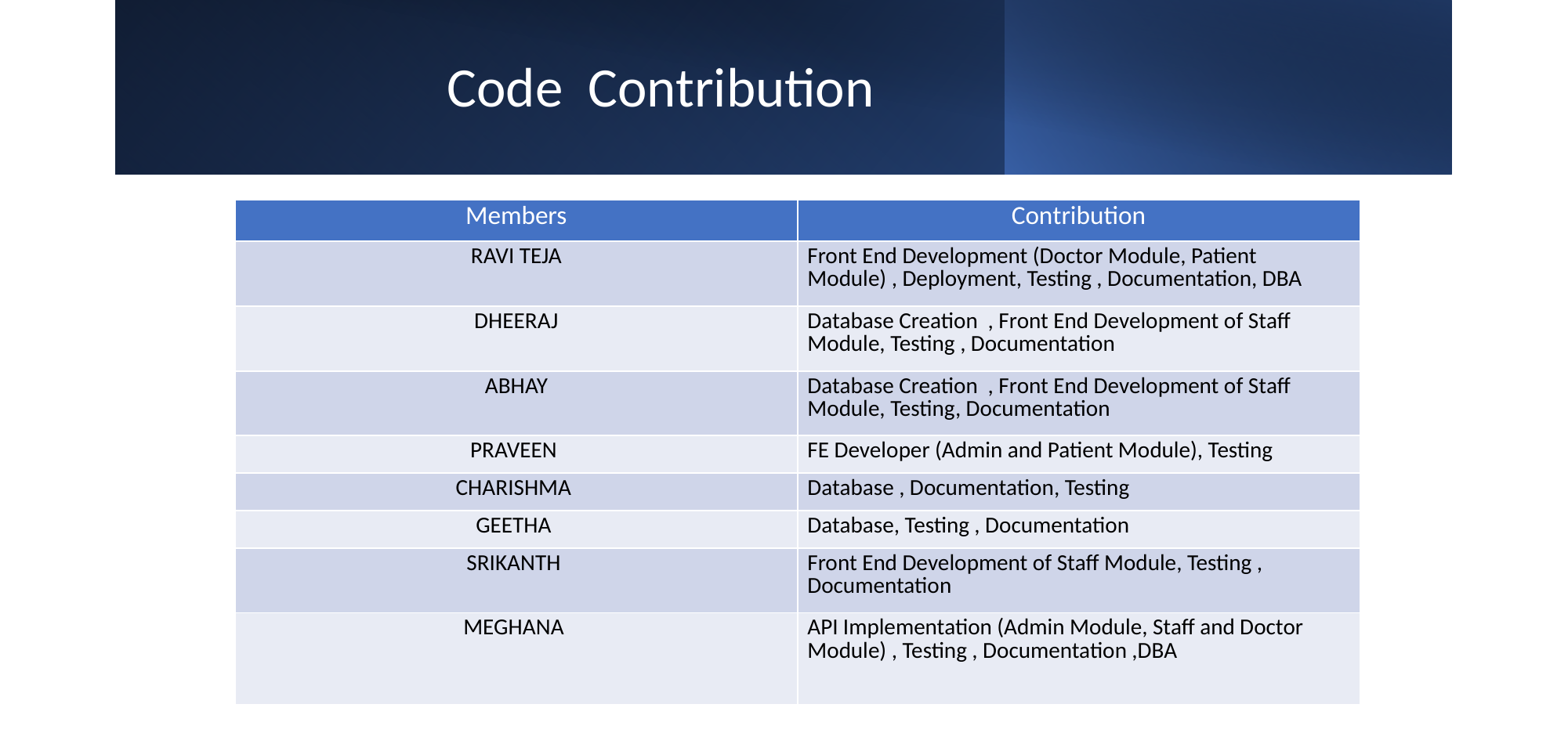

# Phase 1 Deliverable
              Code  Contribution
| Members | Contribution |
| --- | --- |
| RAVI TEJA | Front End Development (Doctor Module, Patient Module) , Deployment, Testing , Documentation, DBA |
| DHEERAJ | Database Creation , Front End Development of Staff Module, Testing , Documentation |
| ABHAY | Database Creation , Front End Development of Staff Module, Testing, Documentation |
| PRAVEEN | FE Developer (Admin and Patient Module), Testing |
| CHARISHMA | Database , Documentation, Testing |
| GEETHA | Database, Testing , Documentation |
| SRIKANTH | Front End Development of Staff Module, Testing , Documentation |
| MEGHANA | API Implementation (Admin Module, Staff and Doctor Module) , Testing , Documentation ,DBA |